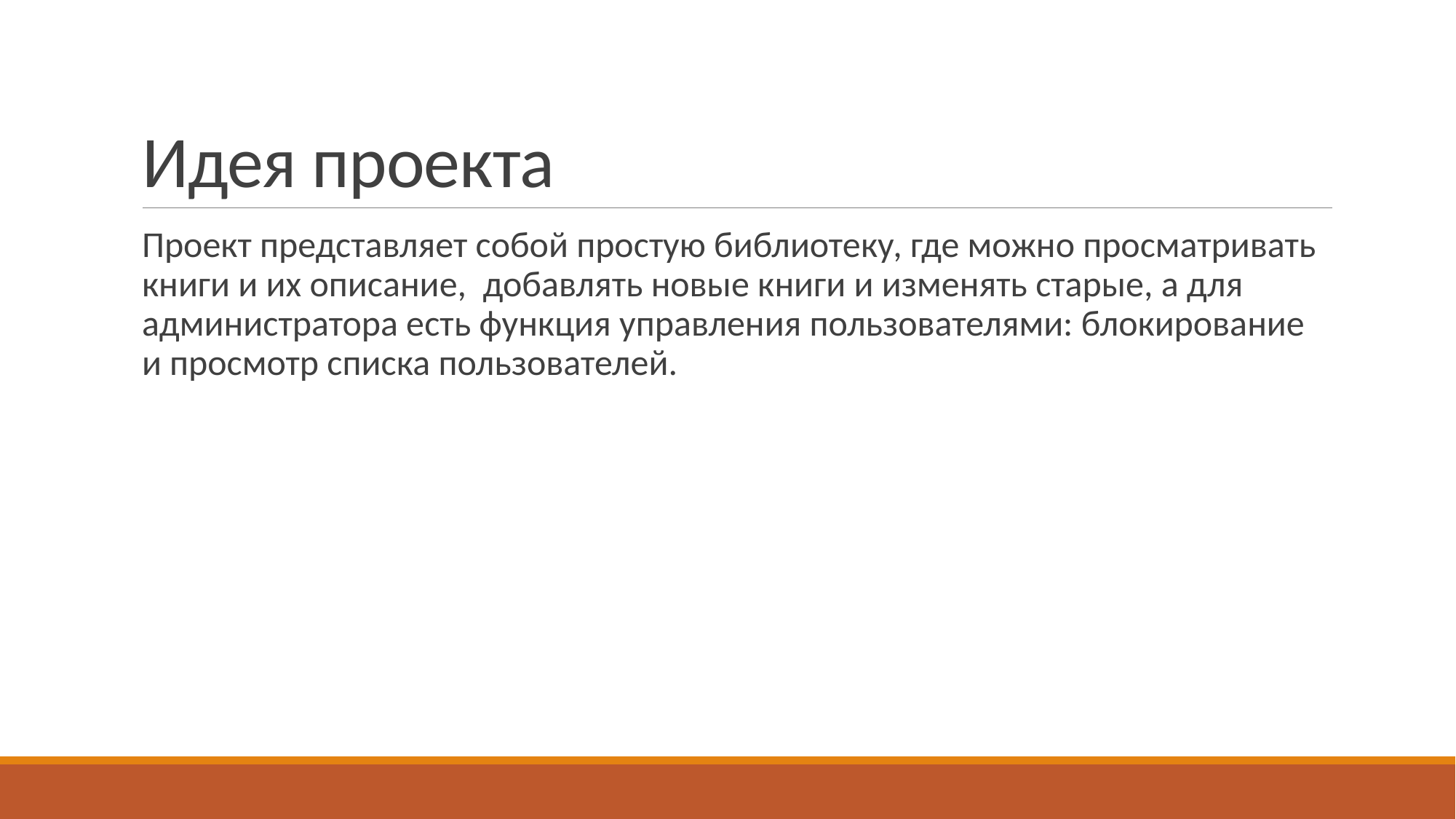

# Идея проекта
Проект представляет собой простую библиотеку, где можно просматривать книги и их описание,  добавлять новые книги и изменять старые, а для администратора есть функция управления пользователями: блокирование и просмотр списка пользователей.